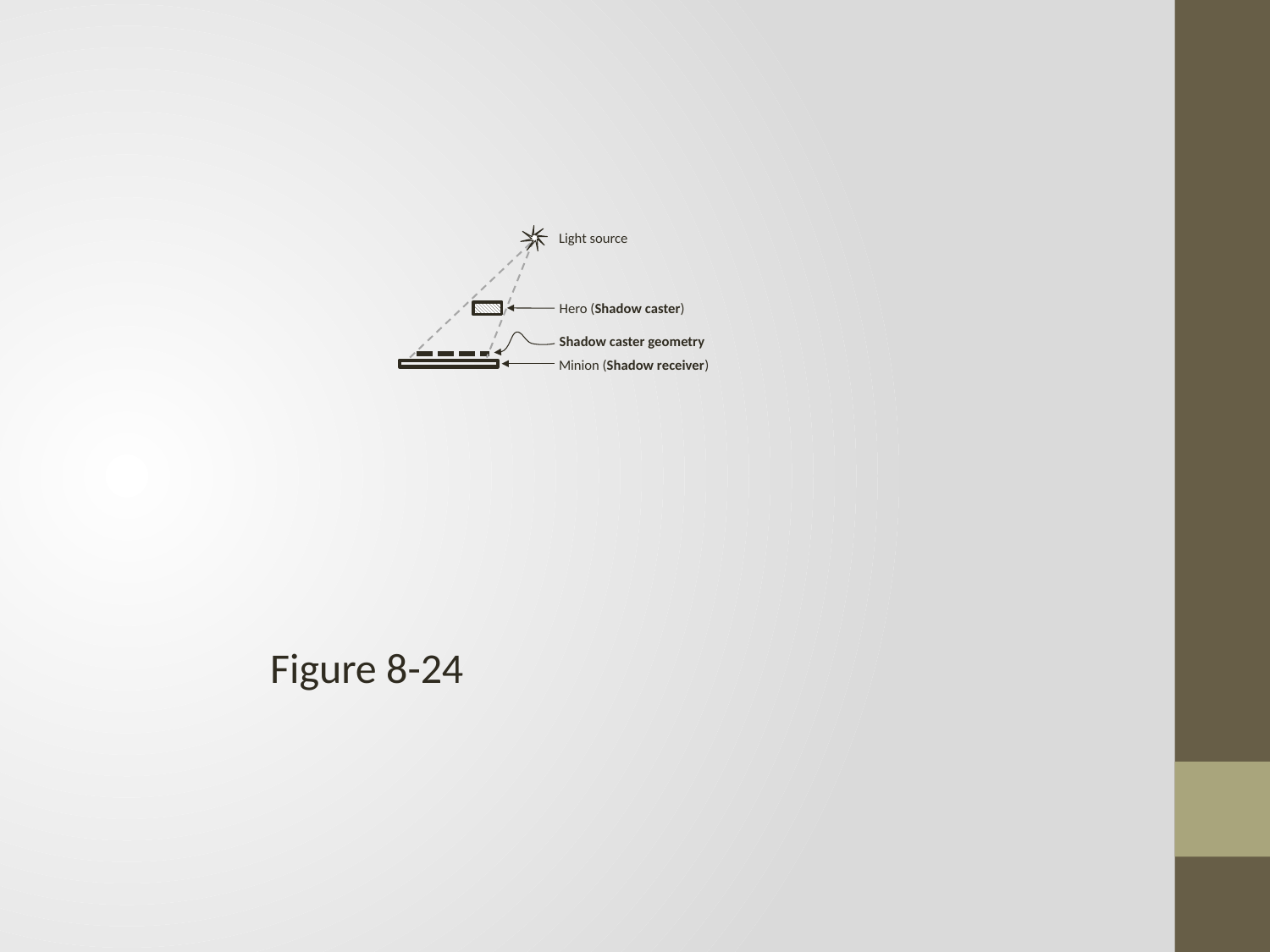

Light source

Hero (Shadow caster)

Shadow caster geometry

Minion (Shadow receiver)

Figure 8-24